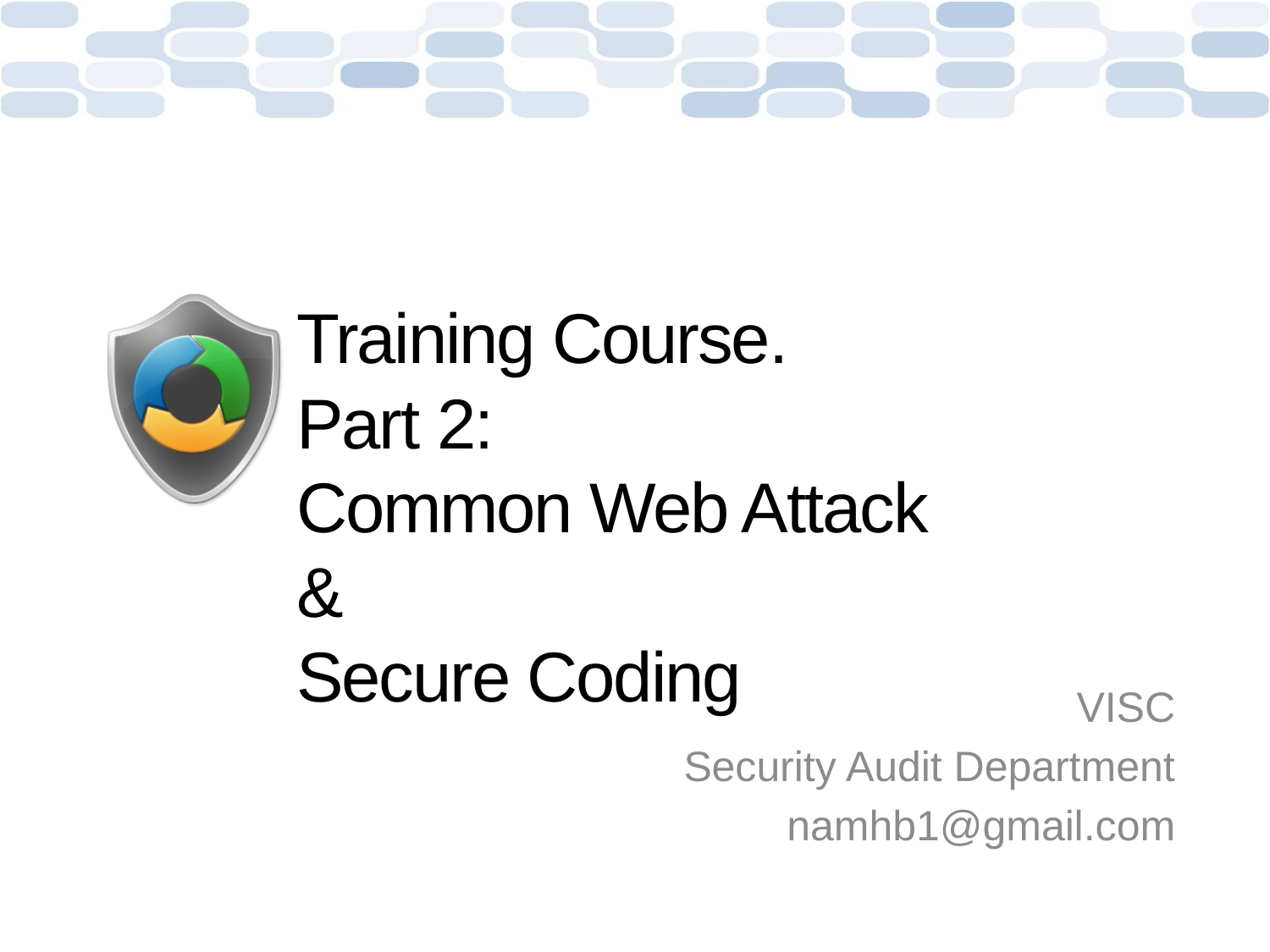

# Training Course. Part 2: Common Web Attack & Secure Coding
VISC
Security Audit Department
namhb1@gmail.com